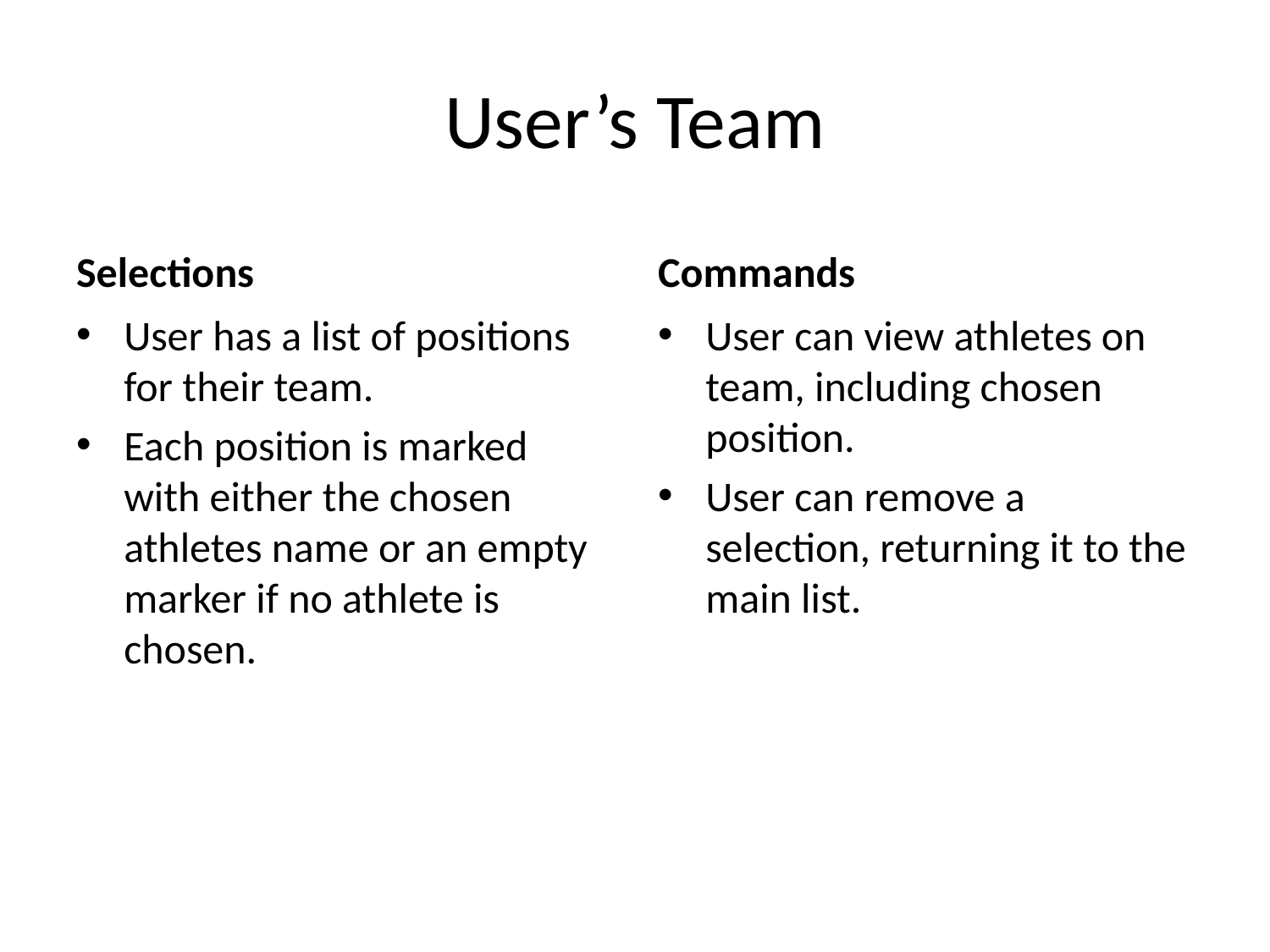

# User’s Team
Selections
Commands
User has a list of positions for their team.
Each position is marked with either the chosen athletes name or an empty marker if no athlete is chosen.
User can view athletes on team, including chosen position.
User can remove a selection, returning it to the main list.